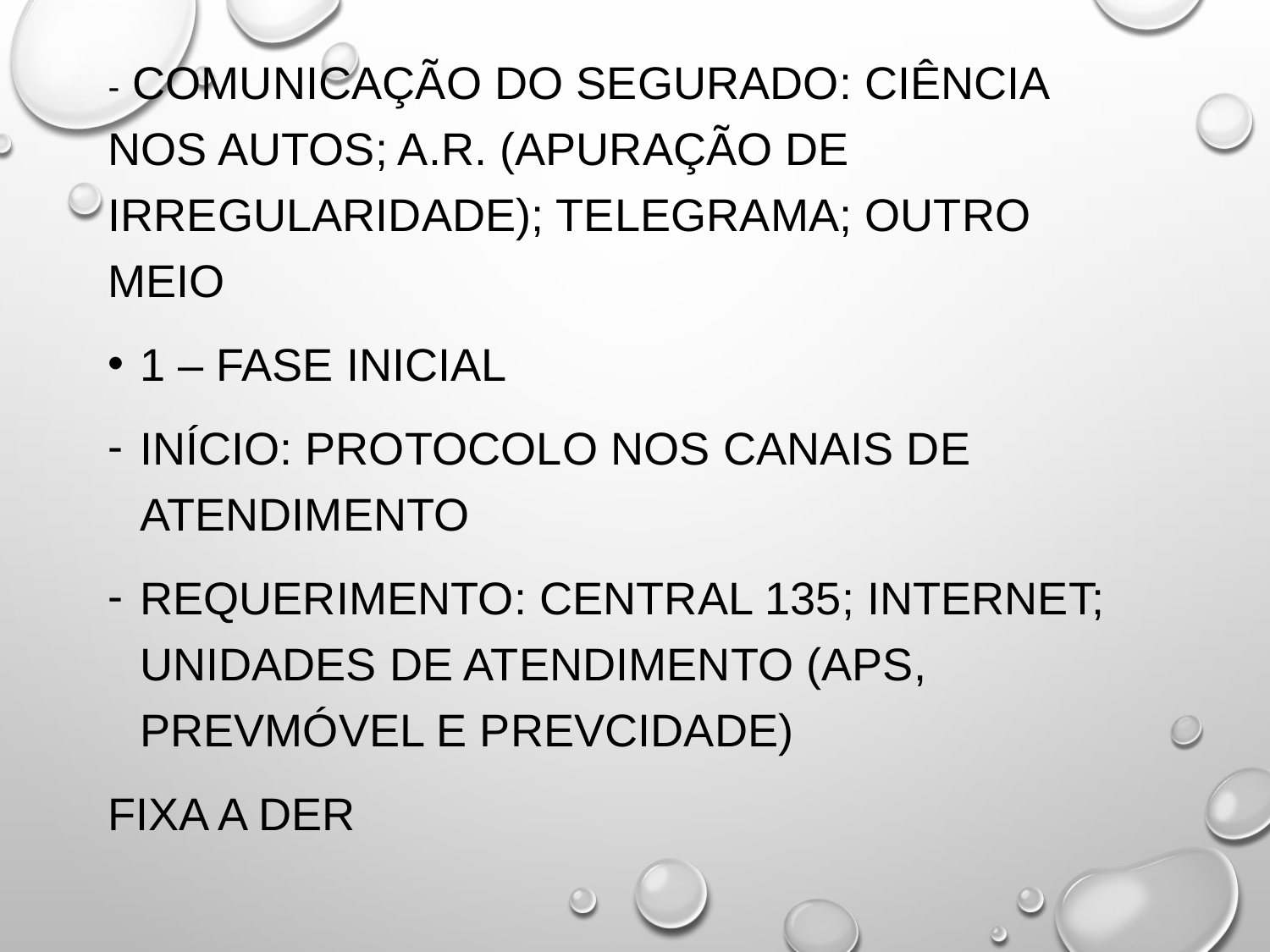

- Comunicação do segurado: ciência nos autos; A.R. (apuração de irregularidade); Telegrama; outro meio
1 – FASE INICIAL
Início: Protocolo nos canais de atendimento
Requerimento: Central 135; Internet; Unidades de Atendimento (APS, PREVmóvel e PREVcidade)
Fixa a DER
#